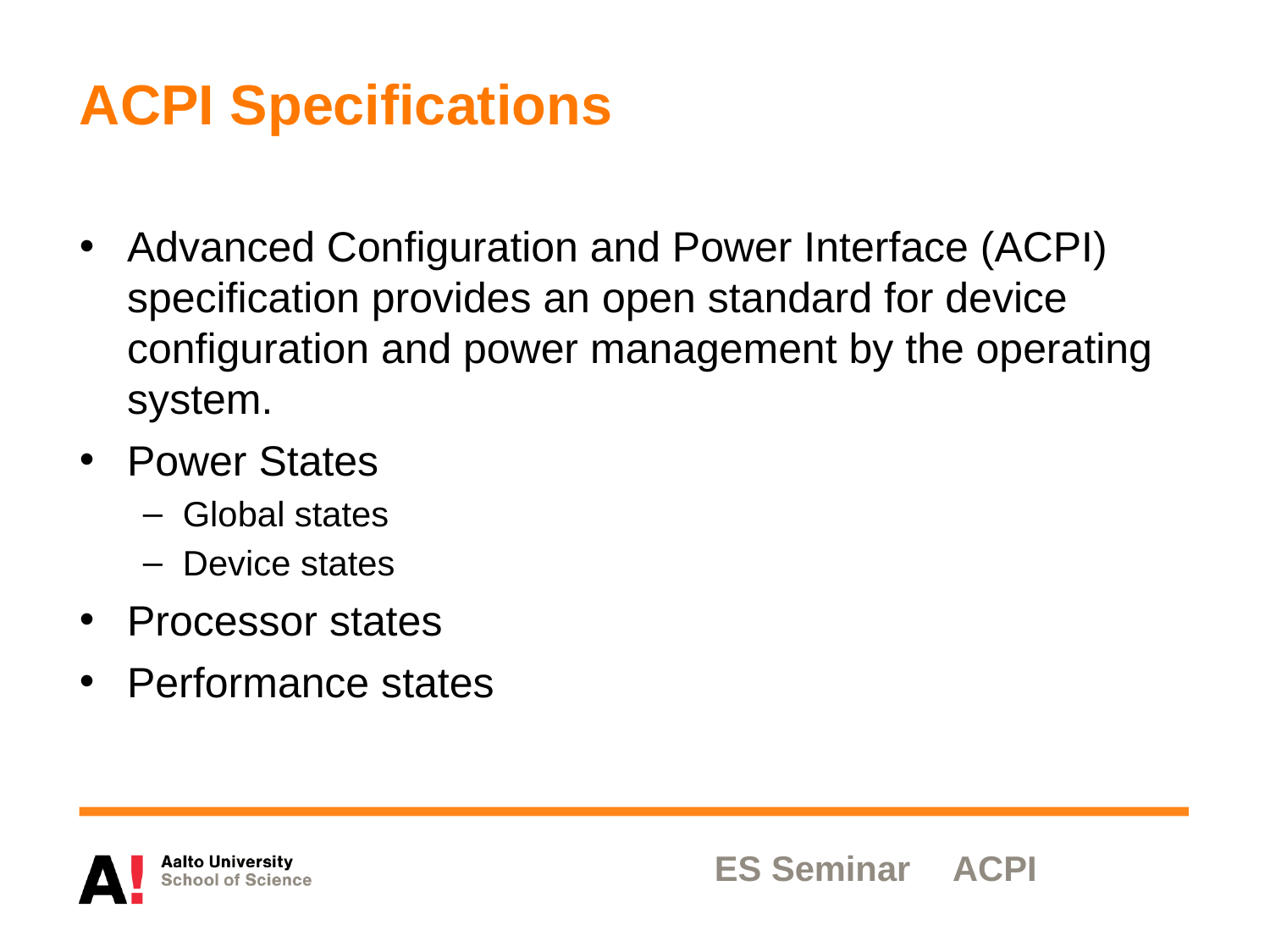

# ACPI Specifications
Advanced Configuration and Power Interface (ACPI) specification provides an open standard for device configuration and power management by the operating system.
Power States
Global states
Device states
Processor states
Performance states
ES Seminar
ACPI